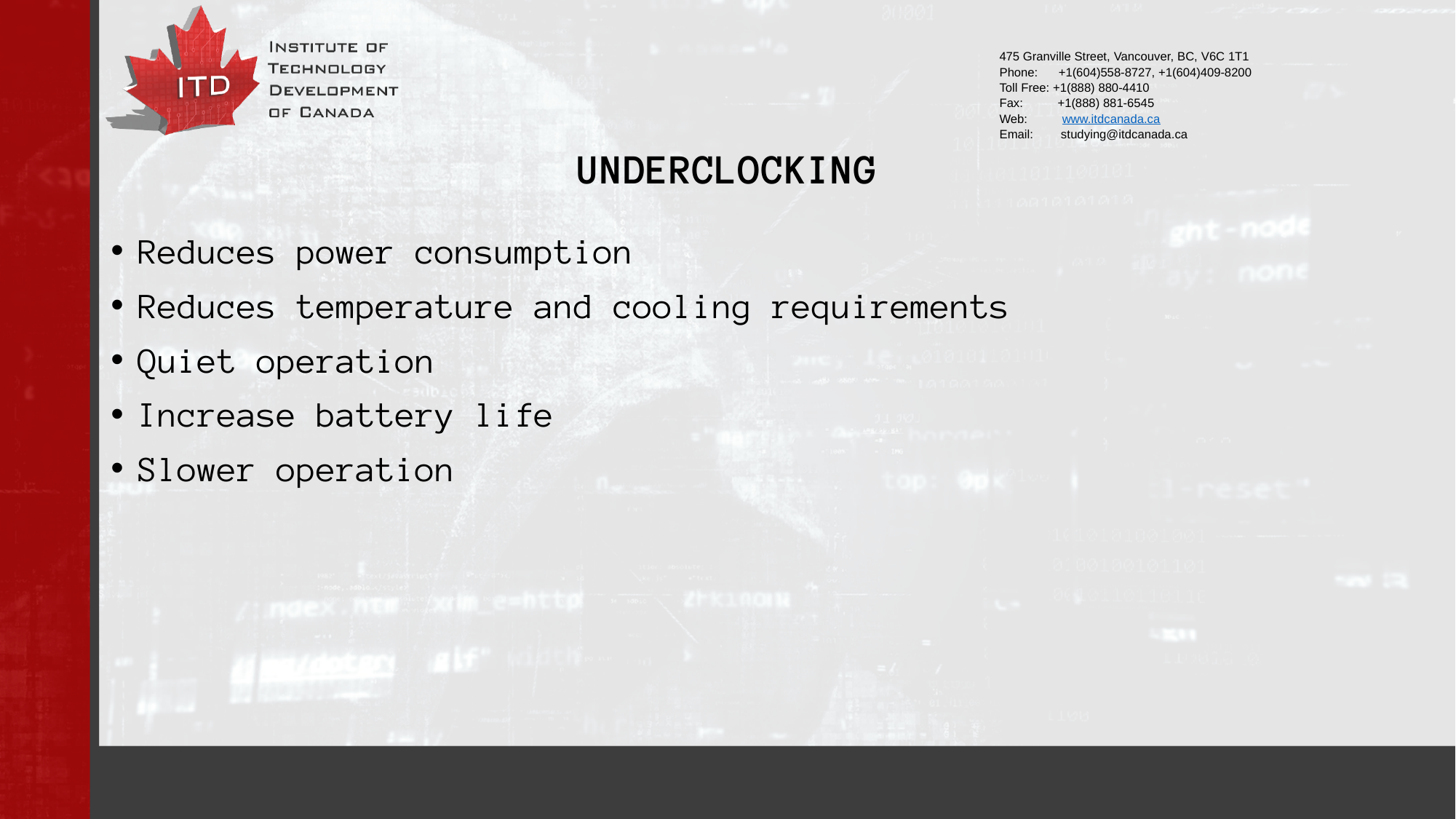

# UNDERCLOCKING
Reduces power consumption
Reduces temperature and cooling requirements
Quiet operation
Increase battery life
Slower operation